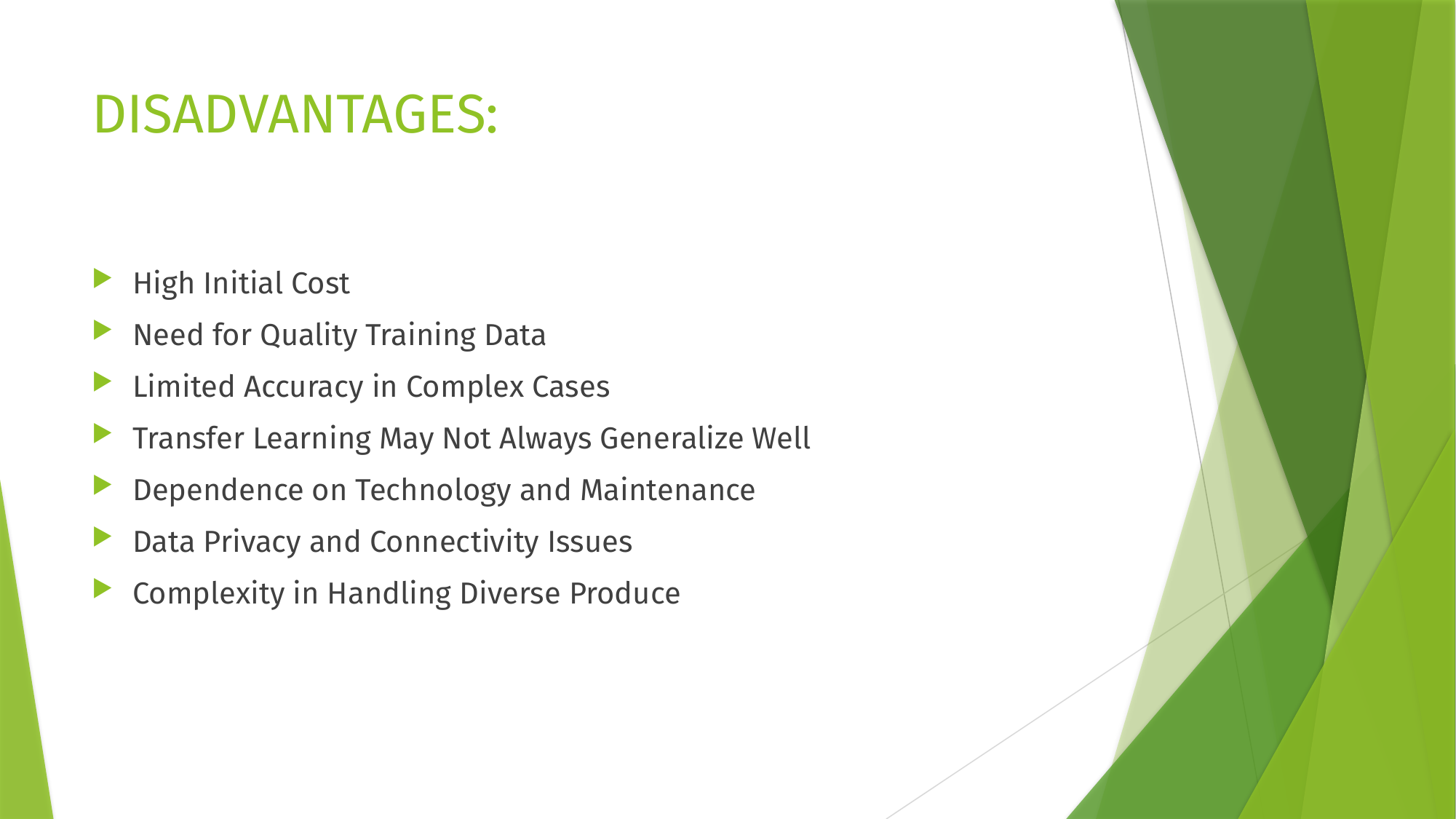

# DISADVANTAGES:
High Initial Cost
Need for Quality Training Data
Limited Accuracy in Complex Cases
Transfer Learning May Not Always Generalize Well
Dependence on Technology and Maintenance
Data Privacy and Connectivity Issues
Complexity in Handling Diverse Produce